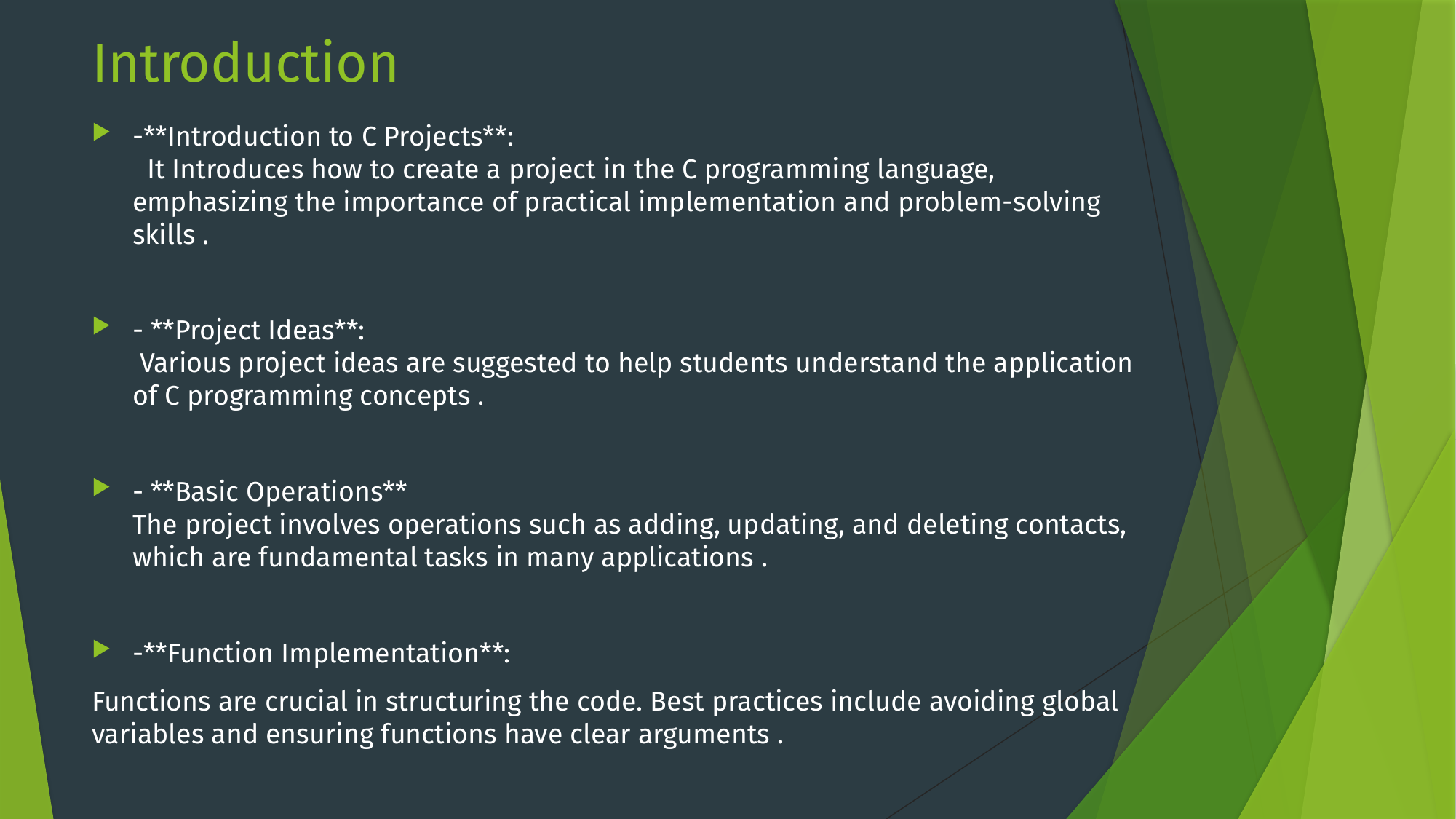

# Introduction
-**Introduction to C Projects**:
  It Introduces how to create a project in the C programming language, emphasizing the importance of practical implementation and problem-solving skills .

- **Project Ideas**:
 Various project ideas are suggested to help students understand the application of C programming concepts .

- **Basic Operations**
The project involves operations such as adding, updating, and deleting contacts, which are fundamental tasks in many applications .

-**Function Implementation**:
Functions are crucial in structuring the code. Best practices include avoiding global variables and ensuring functions have clear arguments .